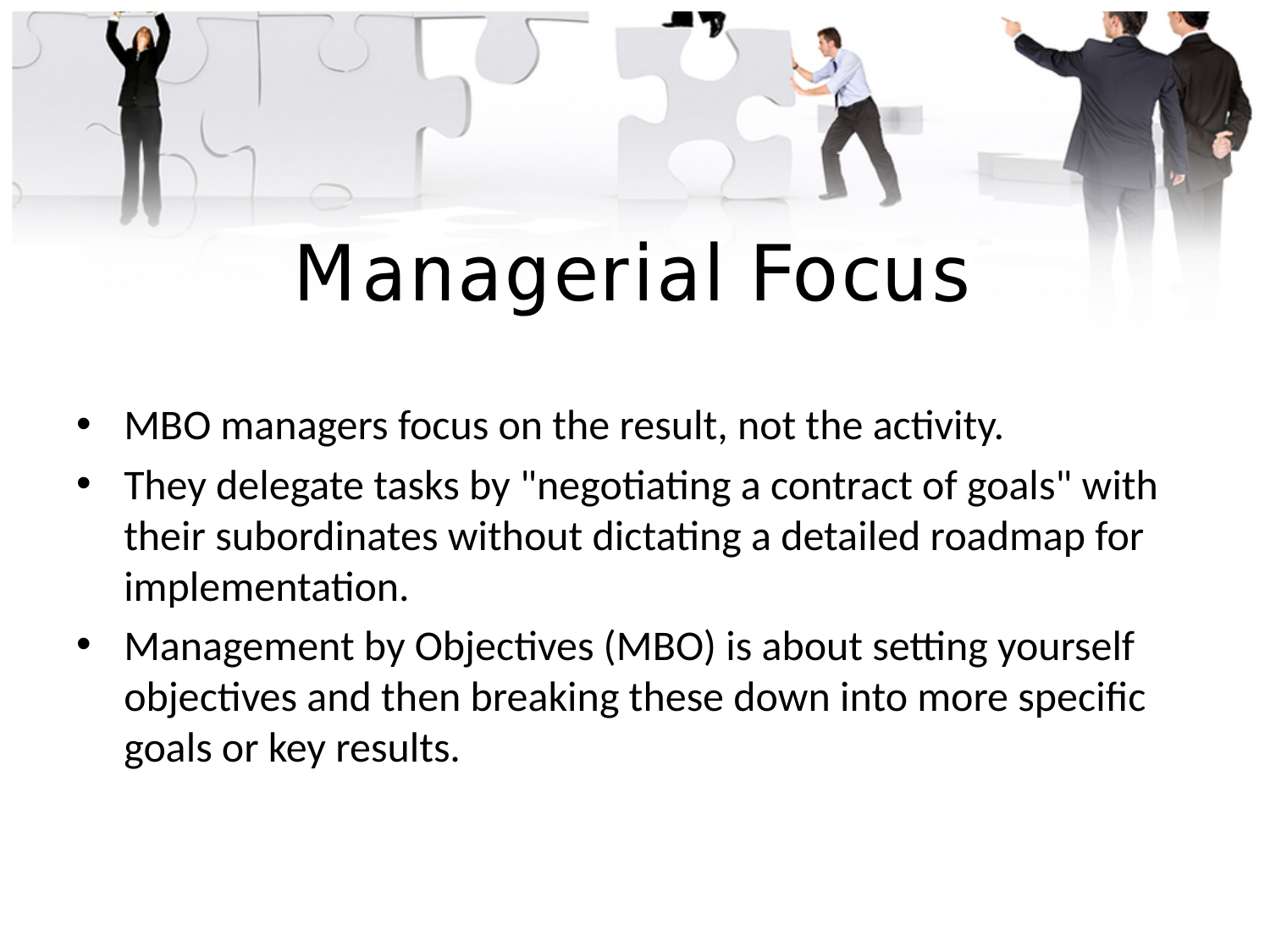

# Managerial Focus
MBO managers focus on the result, not the activity.
They delegate tasks by "negotiating a contract of goals" with their subordinates without dictating a detailed roadmap for implementation.
Management by Objectives (MBO) is about setting yourself objectives and then breaking these down into more specific goals or key results.